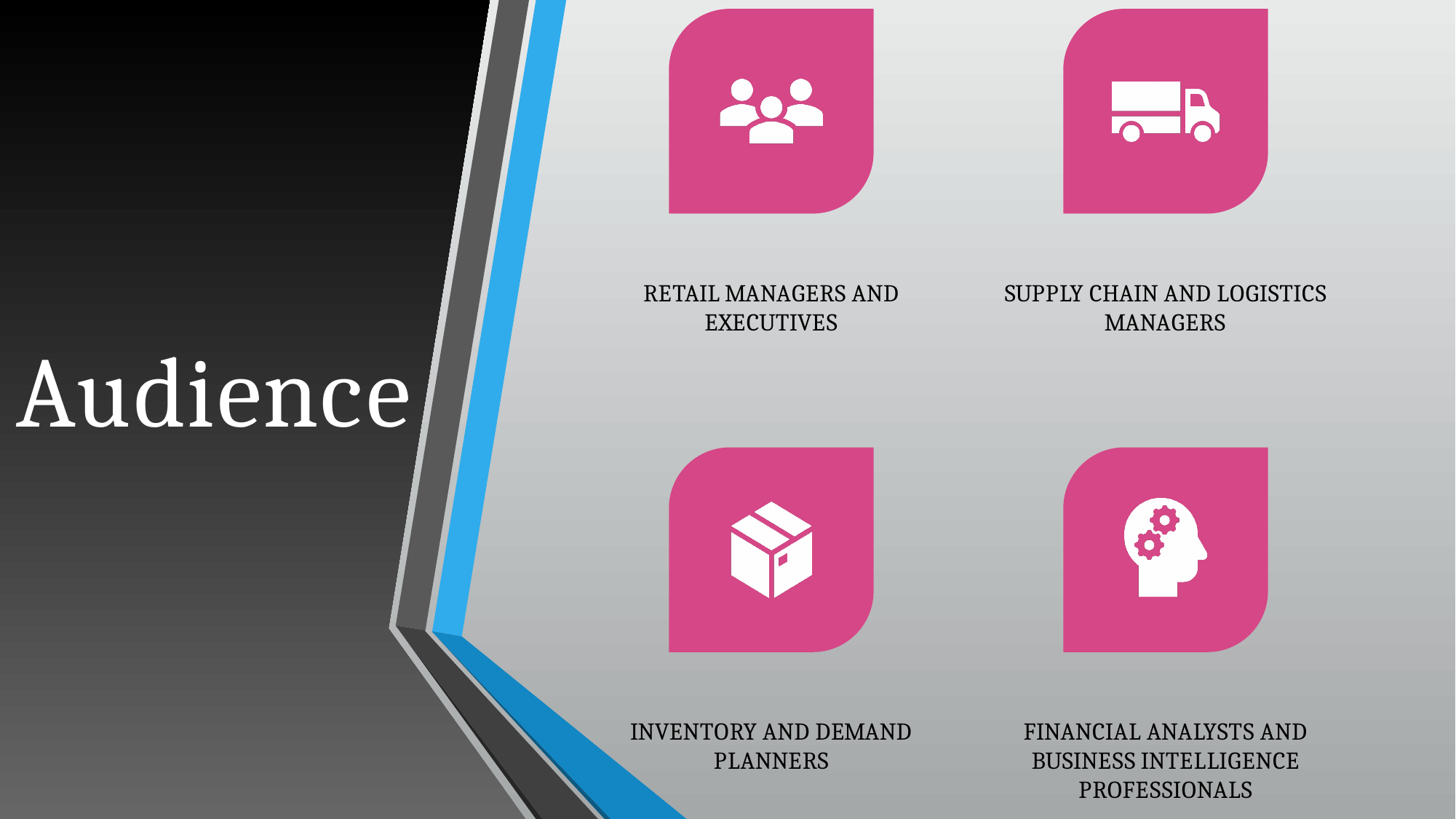

Retail managers and executives
Supply chain and logistics managers
Inventory and demand planners
Financial analysts and business intelligence professionals
# Audience